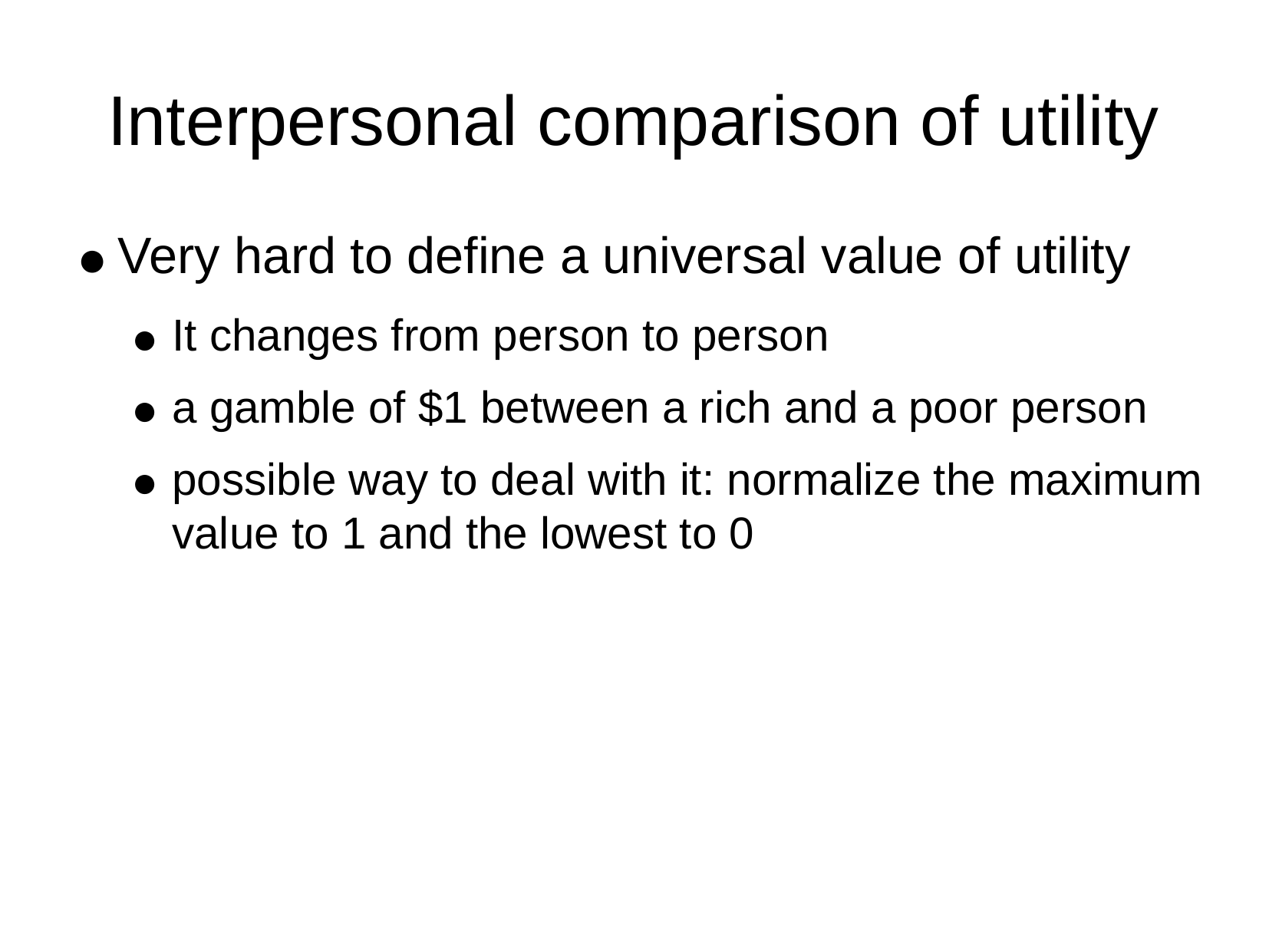

Interpersonal comparison of utility
Very hard to define a universal value of utility
It changes from person to person
a gamble of $1 between a rich and a poor person
possible way to deal with it: normalize the maximum value to 1 and the lowest to 0